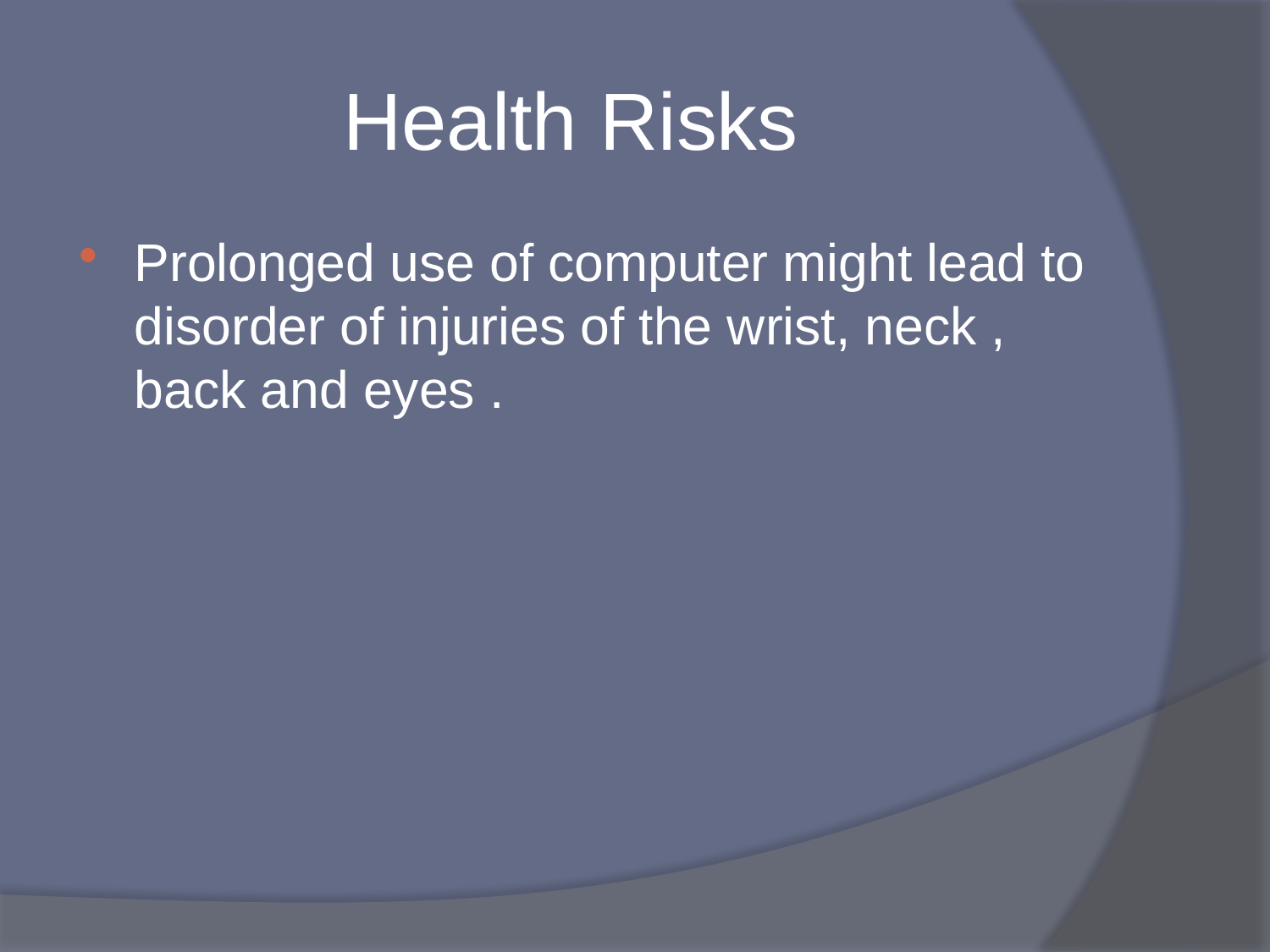

# Health Risks
Prolonged use of computer might lead to disorder of injuries of the wrist, neck , back and eyes .